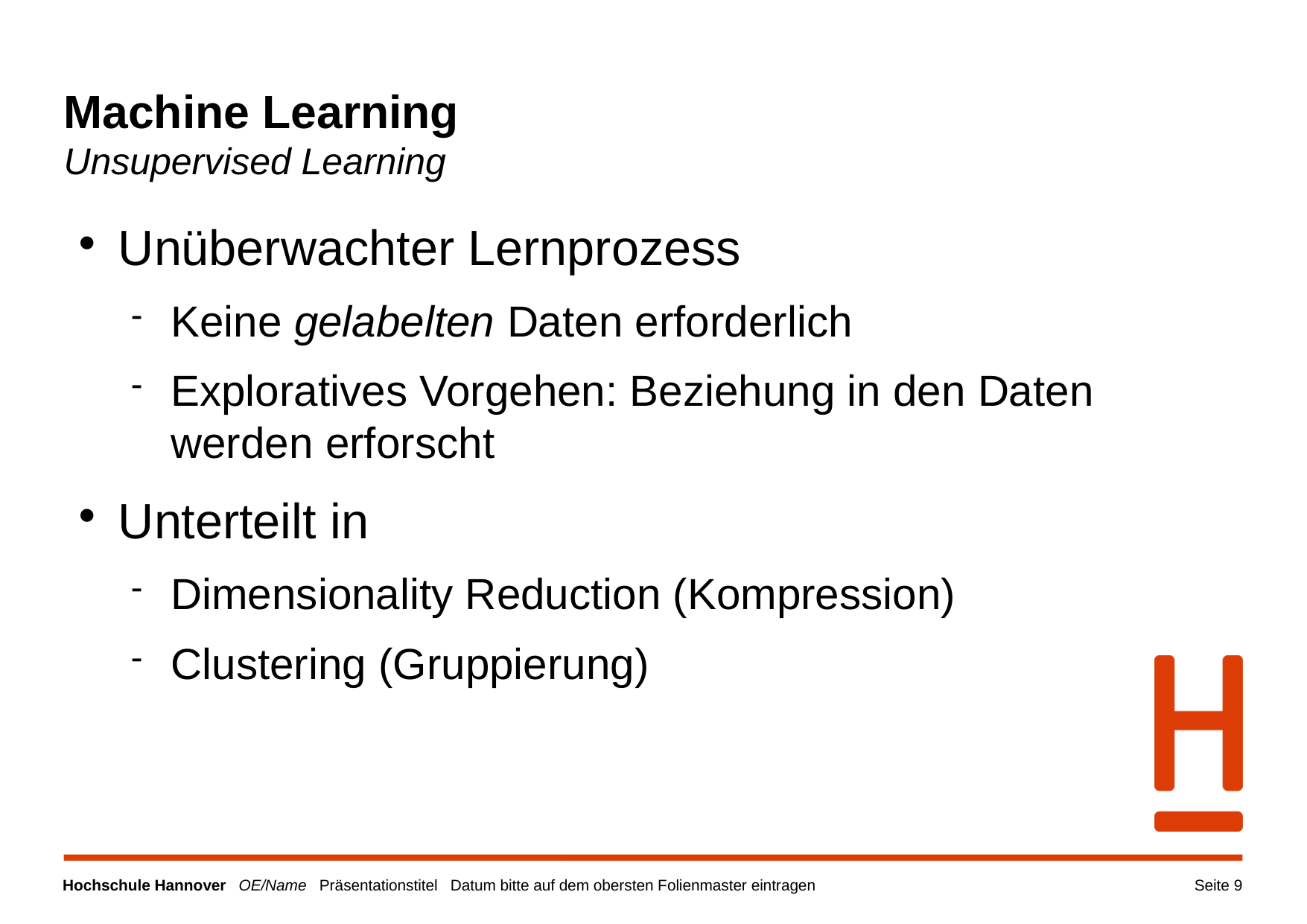

Machine Learning
Unsupervised Learning
Unüberwachter Lernprozess
Keine gelabelten Daten erforderlich
Exploratives Vorgehen: Beziehung in den Daten werden erforscht
Unterteilt in
Dimensionality Reduction (Kompression)
Clustering (Gruppierung)

Seite 9